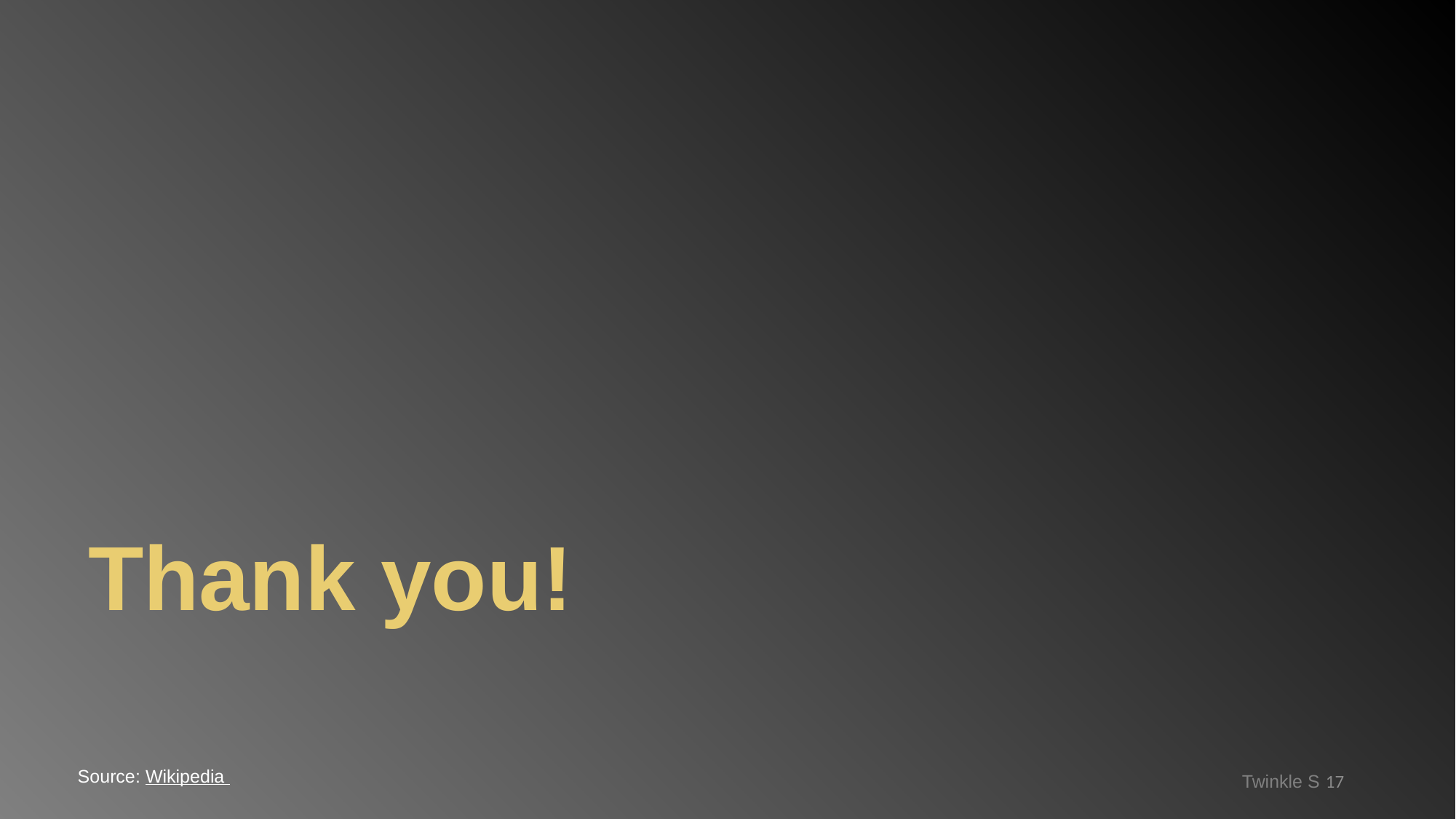

Thank you!
17
Source: Wikipedia
Twinkle S